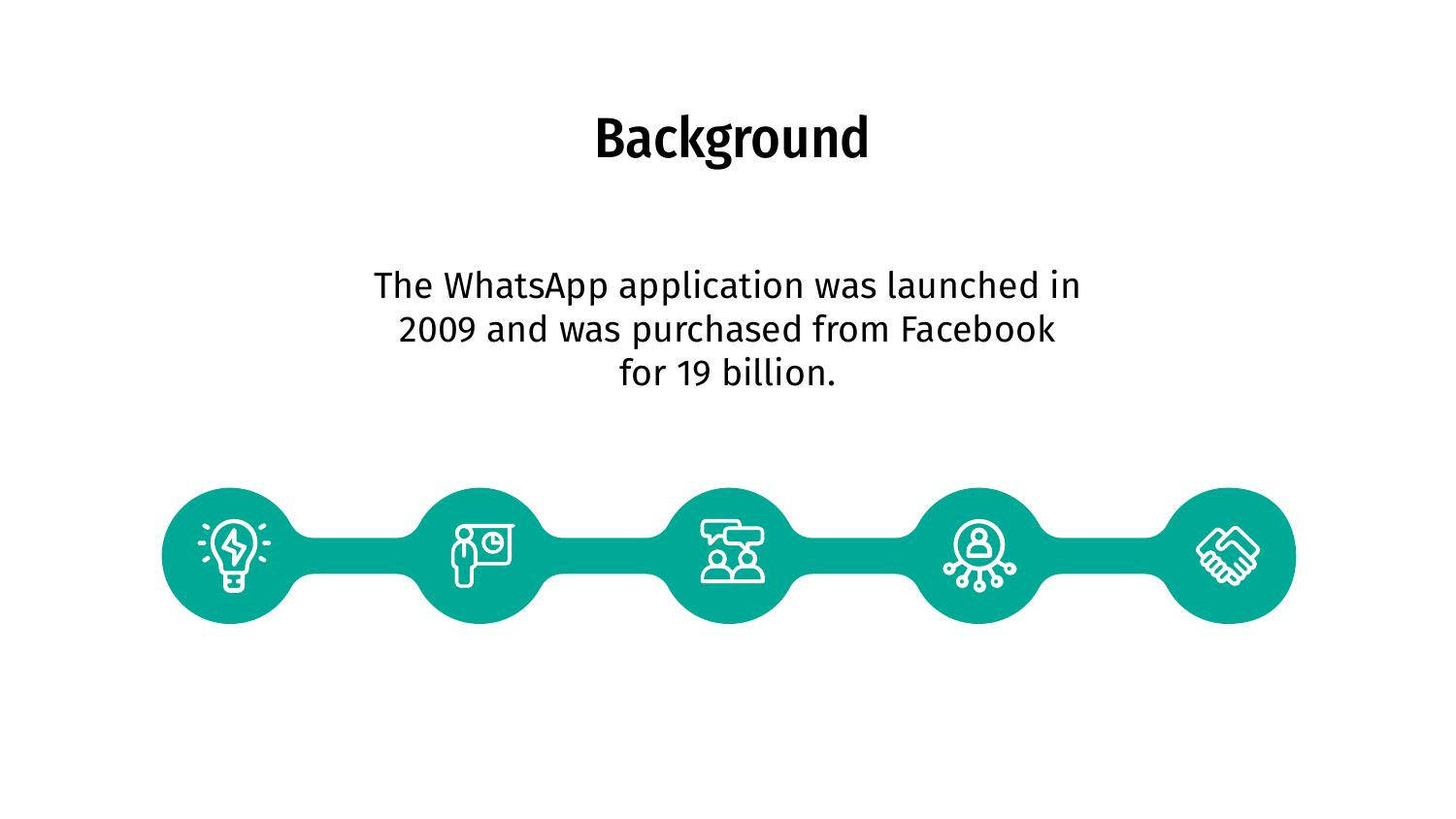

# Background
The WhatsApp application was launched in 2009 and was purchased from Facebook for 19 billion.